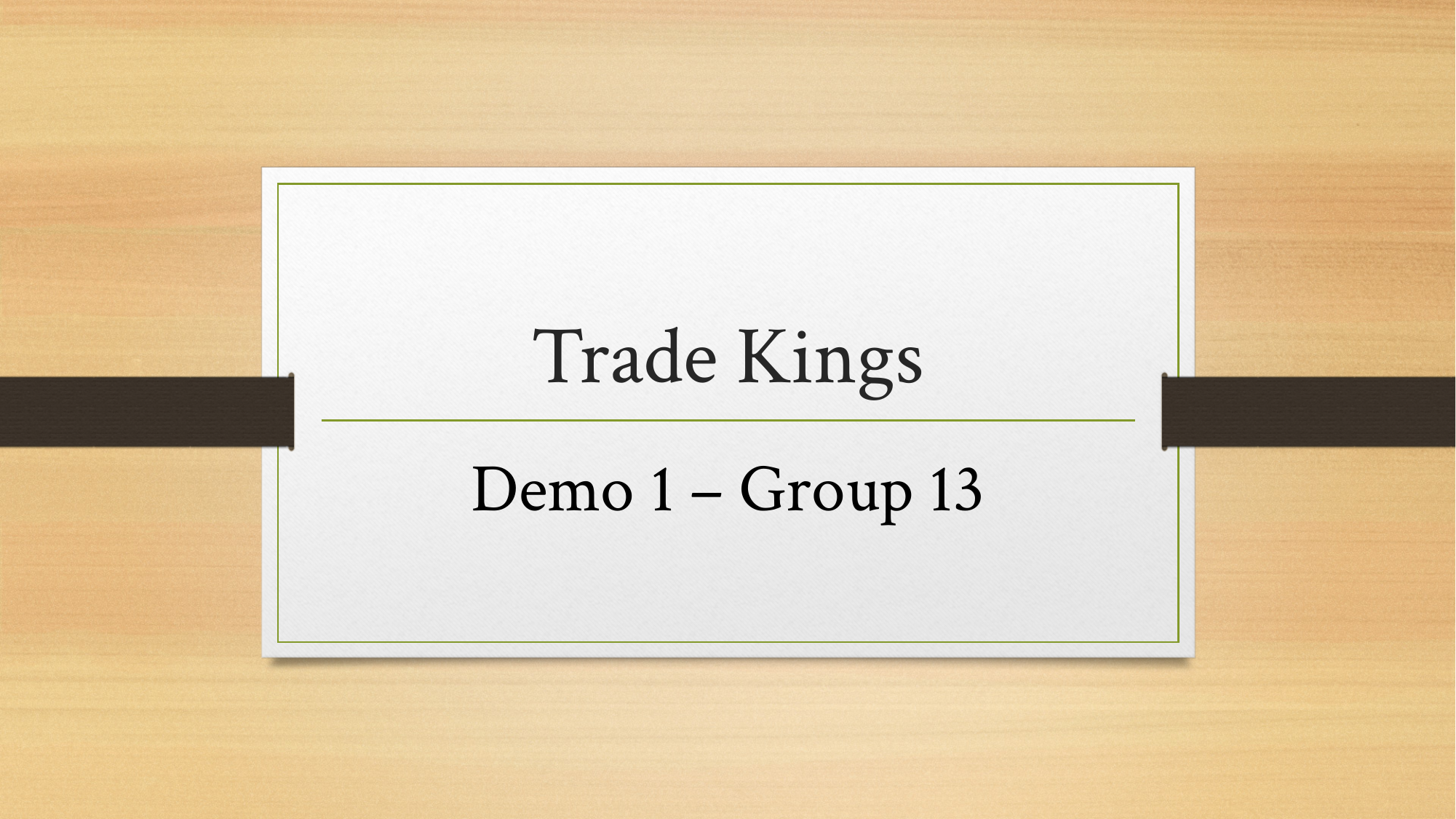

# Trade Kings
Demo 1 – Group 13